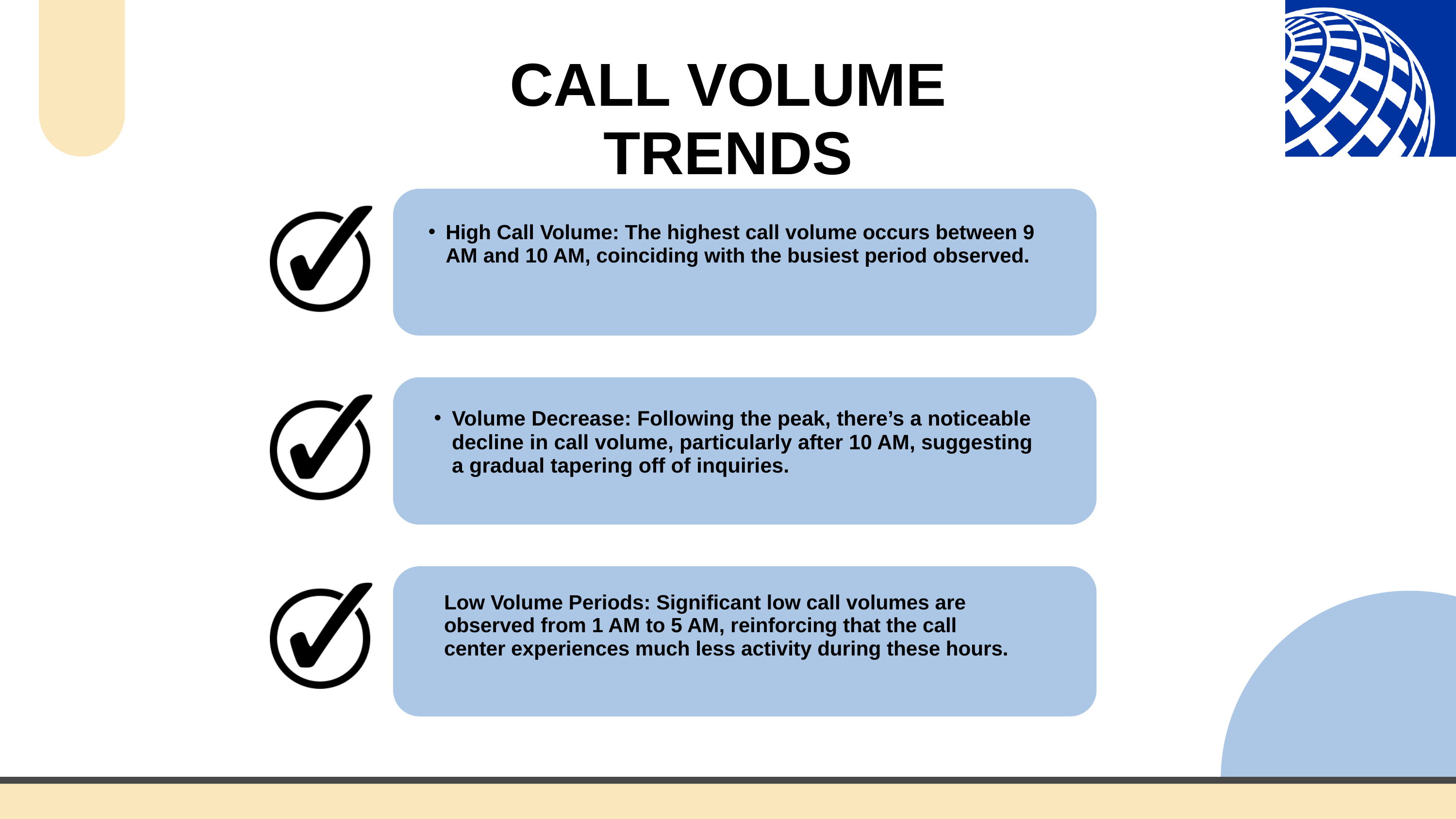

CALL VOLUME TRENDS

High Call Volume: The highest call volume occurs between 9 AM and 10 AM, coinciding with the busiest period observed.

Volume Decrease: Following the peak, there’s a noticeable decline in call volume, particularly after 10 AM, suggesting a gradual tapering off of inquiries.

Low Volume Periods: Significant low call volumes are observed from 1 AM to 5 AM, reinforcing that the call center experiences much less activity during these hours.